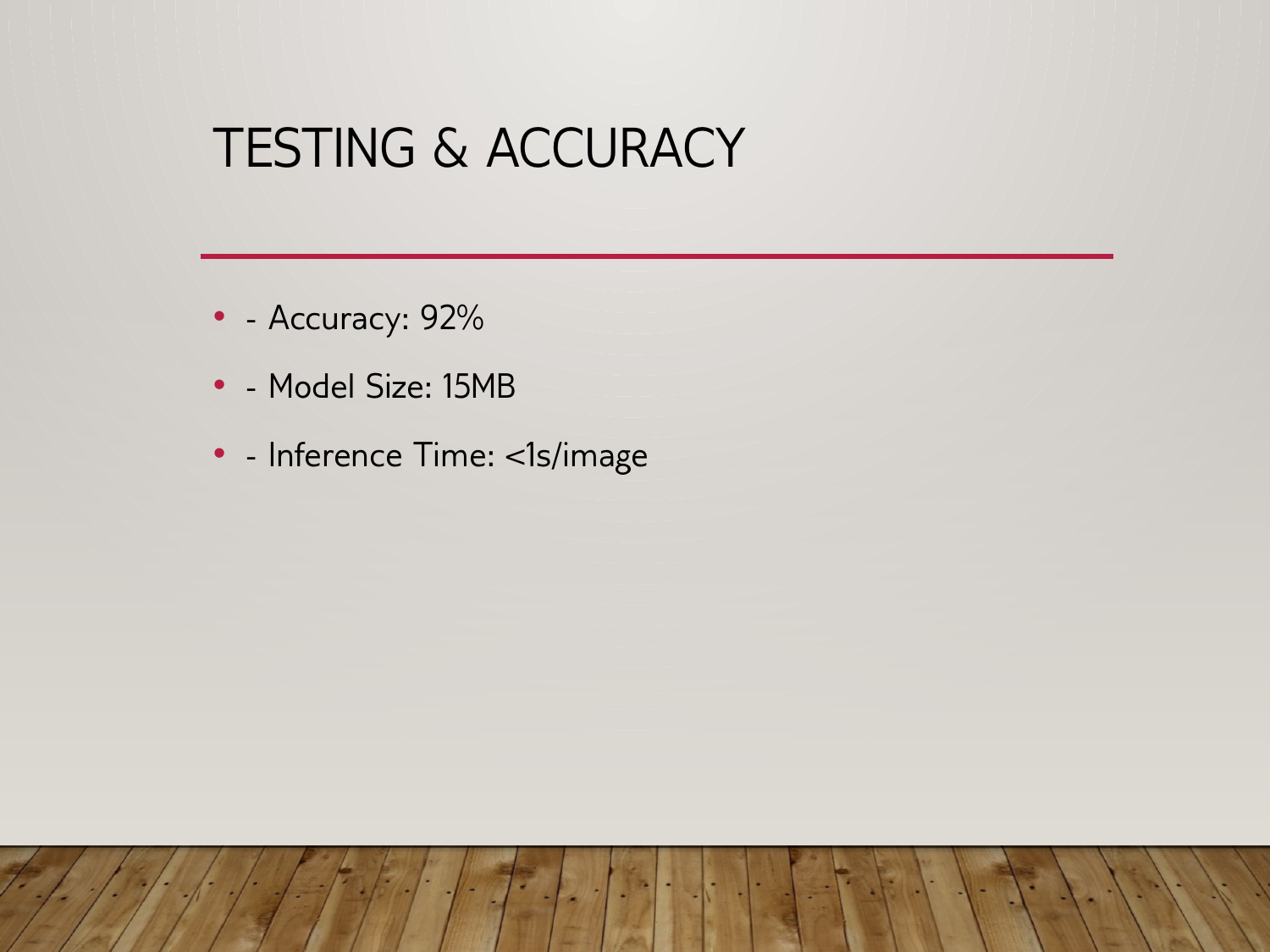

# Testing & Accuracy
- Accuracy: 92%
- Model Size: 15MB
- Inference Time: <1s/image